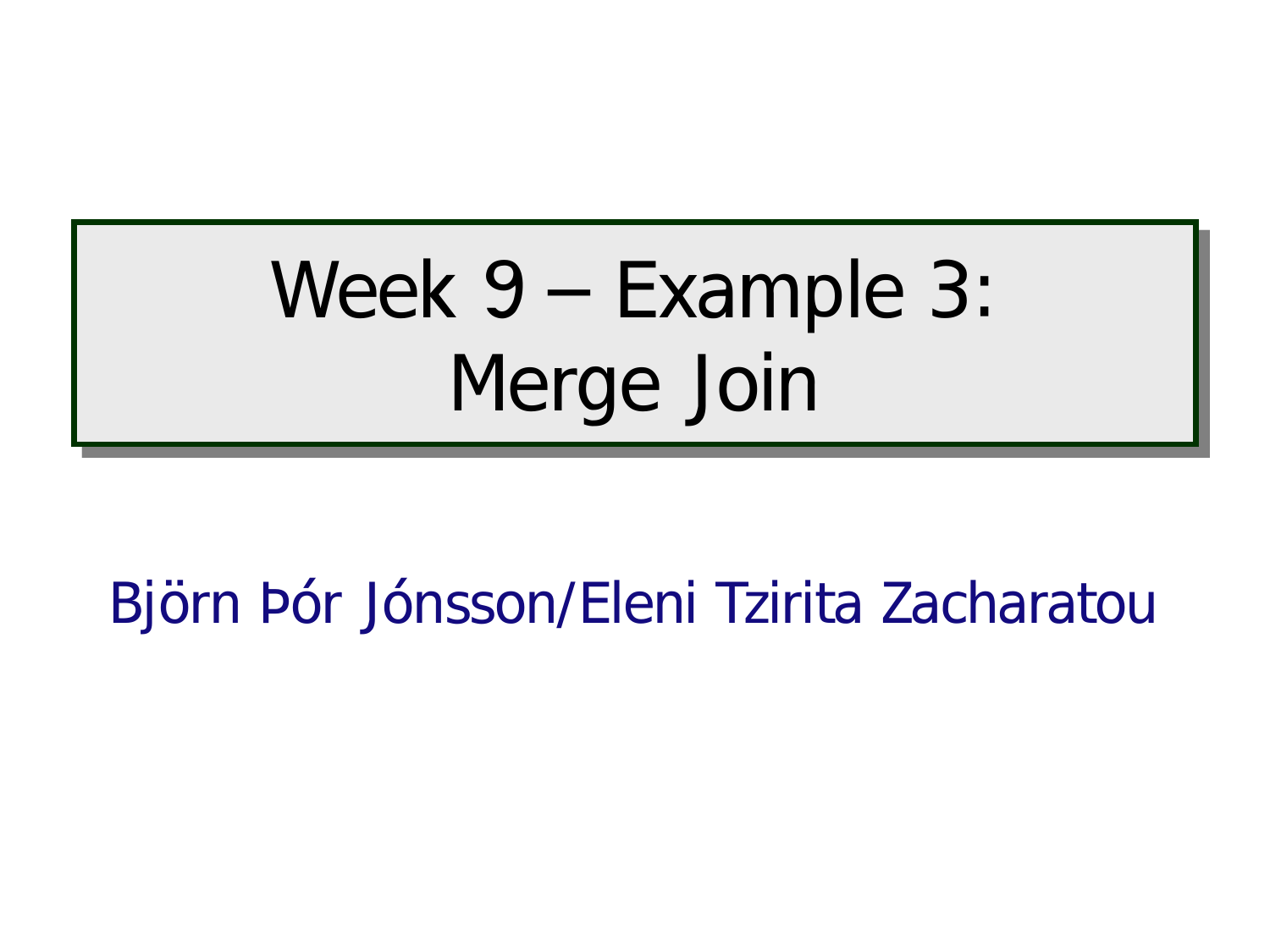

# Week 9 – Example 3: Merge Join
Björn Þór Jónsson/Eleni Tzirita Zacharatou